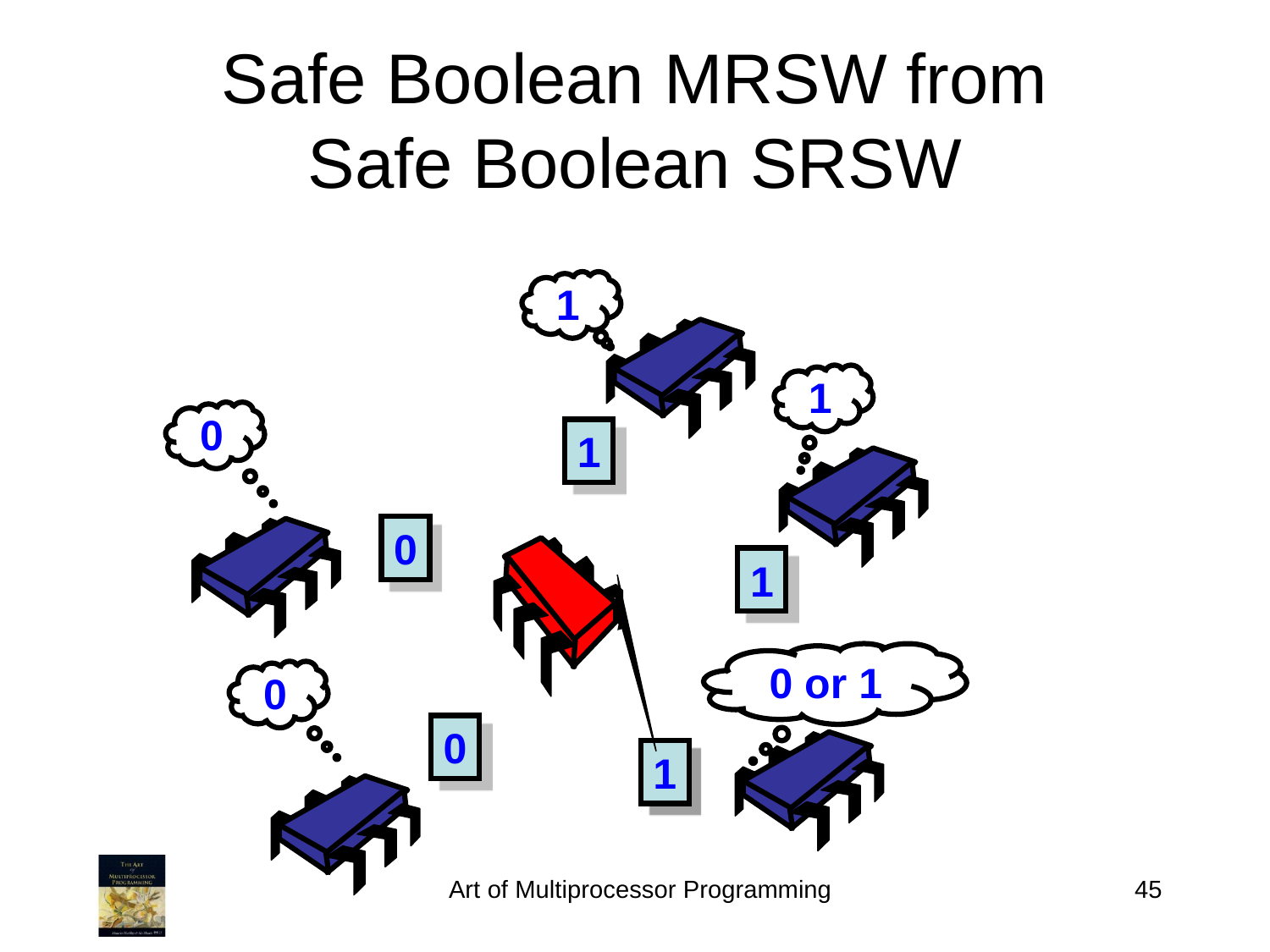

Safe Boolean MRSW from
Safe Boolean SRSW
1

1
0
1

0

1

0 or 1
0
0

0
1

Art of Multiprocessor Programming
45